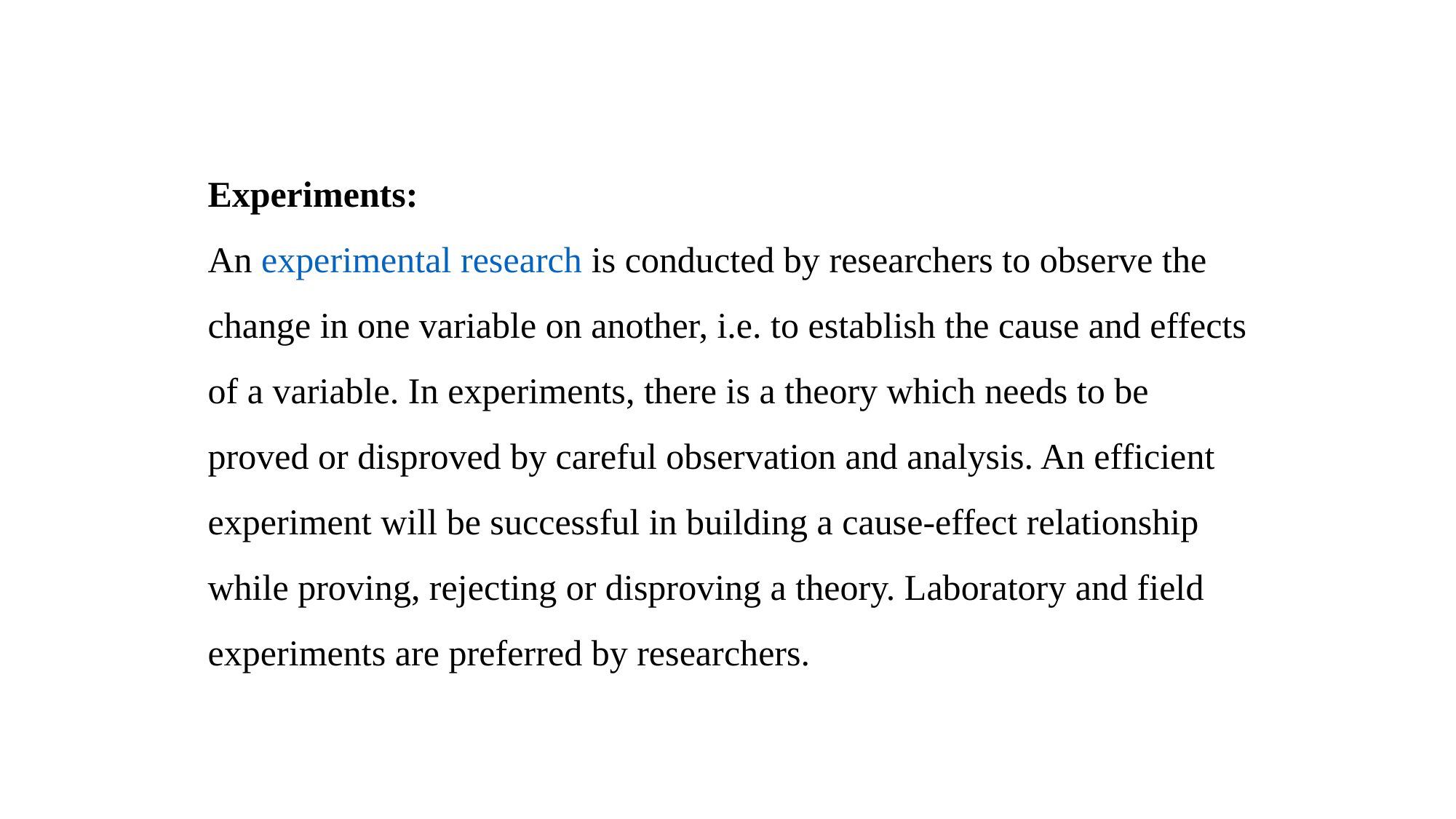

Experiments:
An experimental research is conducted by researchers to observe the change in one variable on another, i.e. to establish the cause and effects of a variable. In experiments, there is a theory which needs to be proved or disproved by careful observation and analysis. An efficient experiment will be successful in building a cause-effect relationship while proving, rejecting or disproving a theory. Laboratory and field experiments are preferred by researchers.